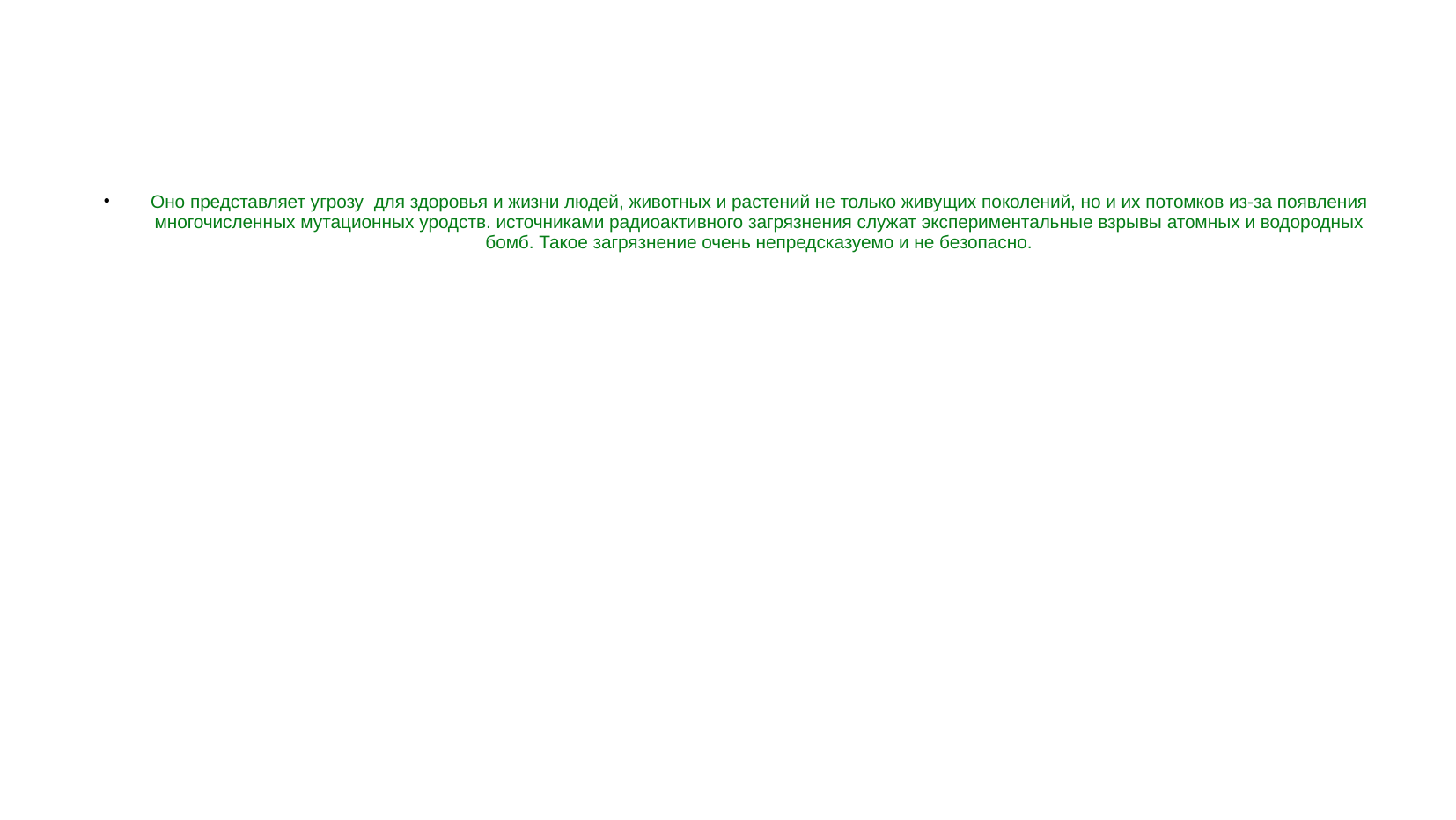

Оно представляет угрозу  для здоровья и жизни людей, животных и растений не только живущих поколений, но и их потомков из-за появления многочисленных мутационных уродств. источниками радиоактивного загрязнения служат экспериментальные взрывы атомных и водородных бомб. Такое загрязнение очень непредсказуемо и не безопасно.